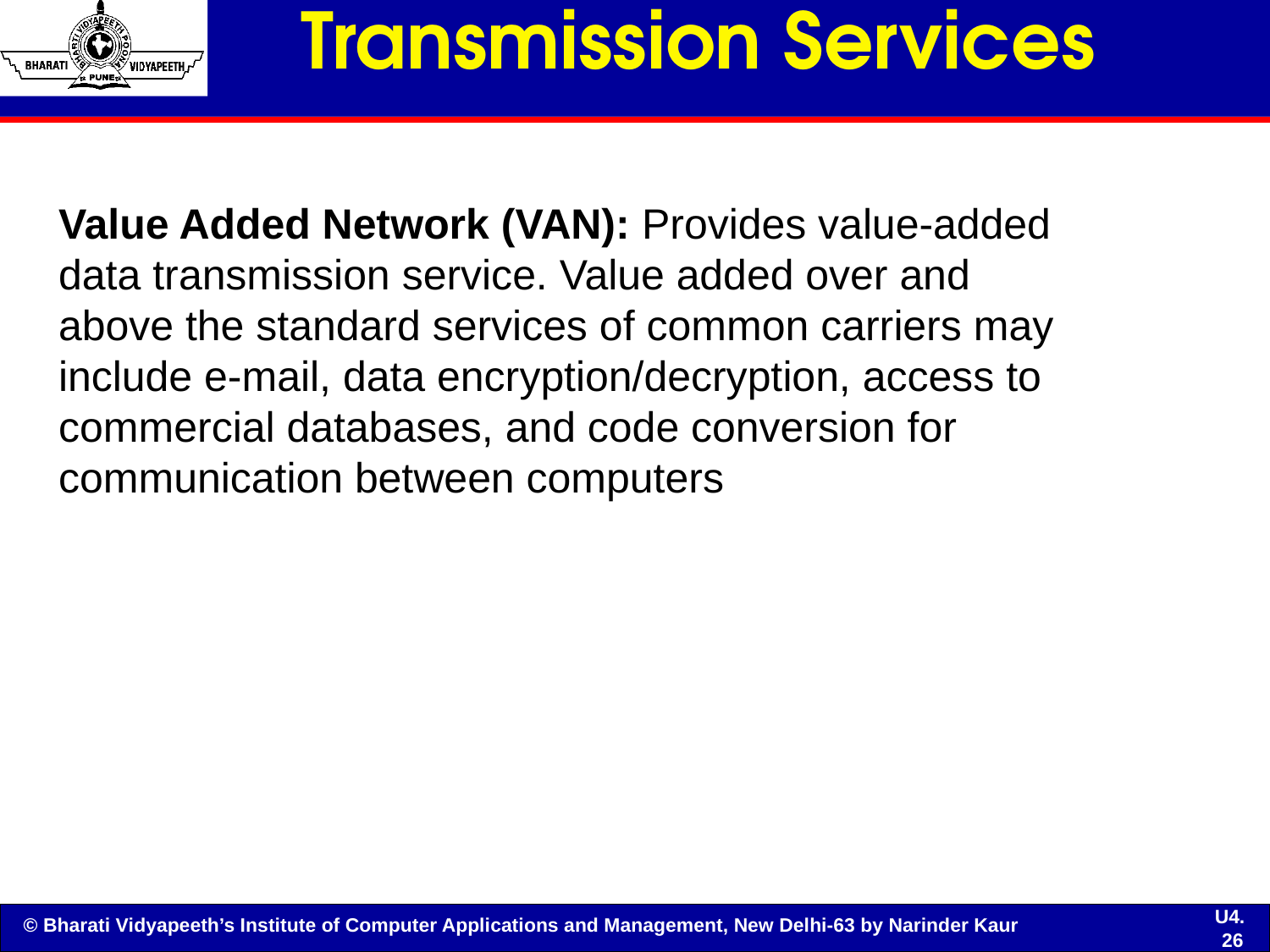

# Transmission Services
Value Added Network (VAN): Provides value-added
data transmission service. Value added over and
above the standard services of common carriers may
include e-mail, data encryption/decryption, access to
commercial databases, and code conversion for
communication between computers